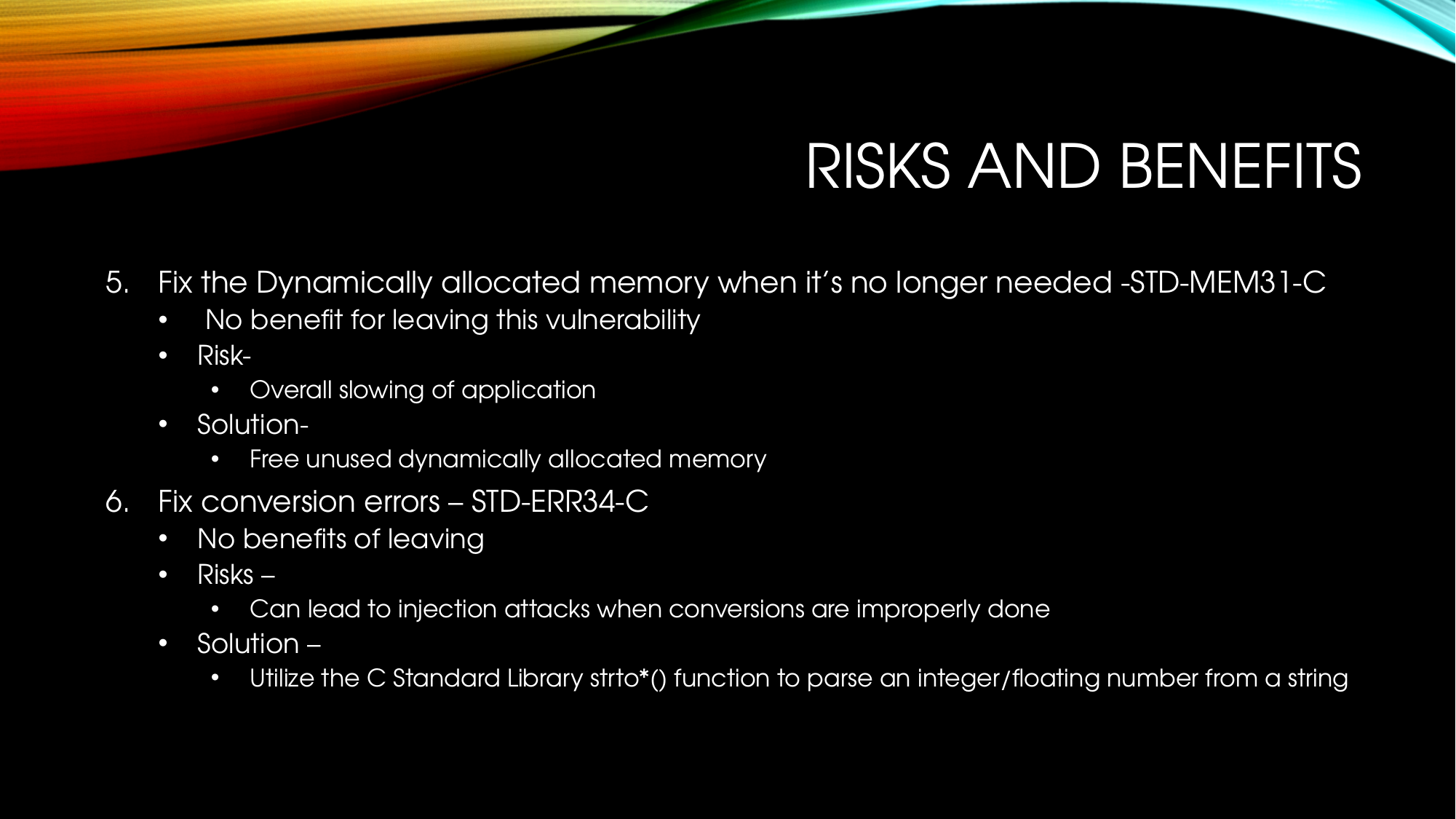

# RISKS AND BENEFITS
Fix the Dynamically allocated memory when it’s no longer needed -STD-MEM31-C
 No benefit for leaving this vulnerability
Risk-
Overall slowing of application
Solution-
Free unused dynamically allocated memory
Fix conversion errors – STD-ERR34-C
No benefits of leaving
Risks –
Can lead to injection attacks when conversions are improperly done
Solution –
Utilize the C Standard Library strto*() function to parse an integer/floating number from a string